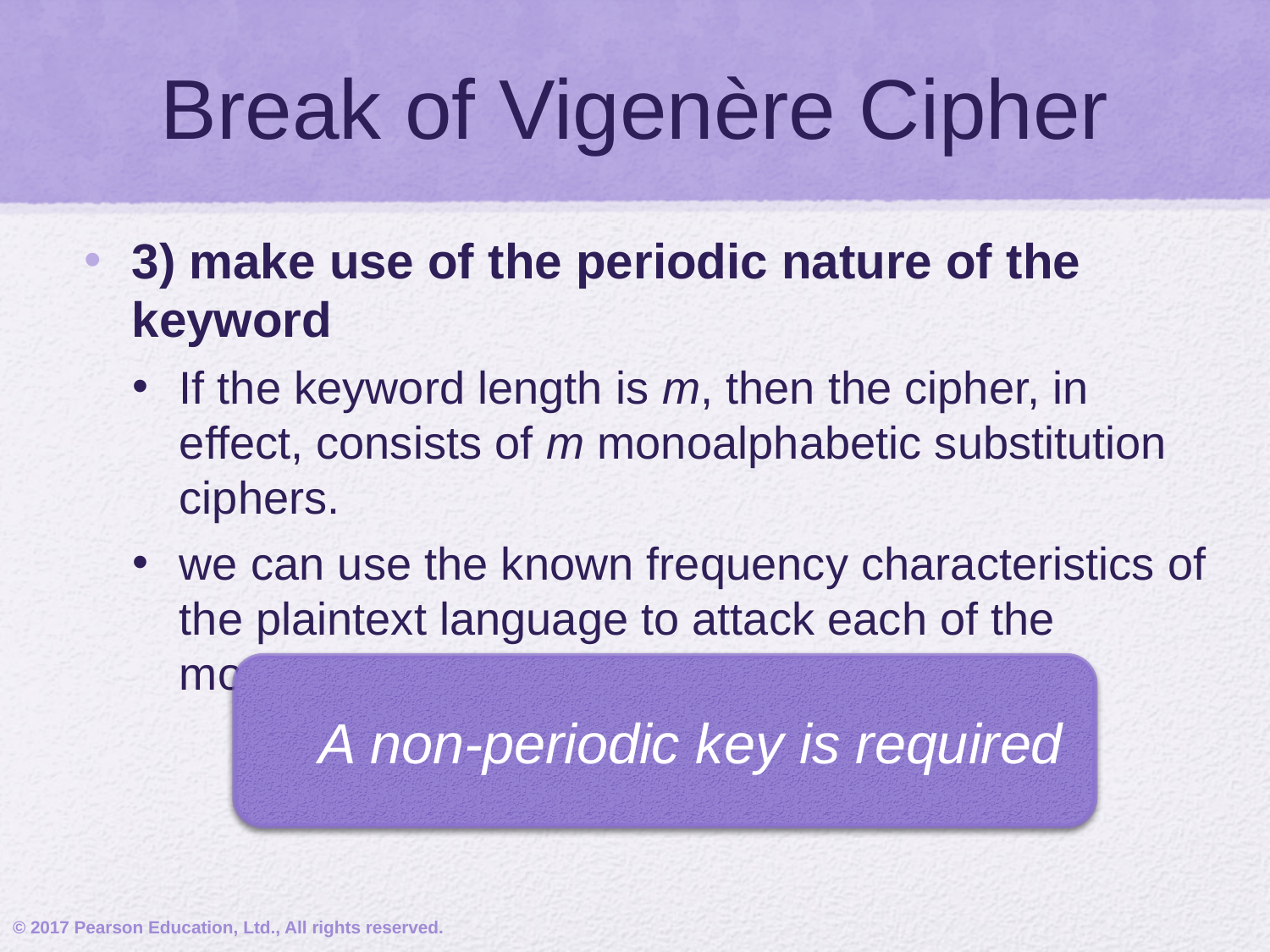

# Break of Vigenère Cipher
3) make use of the periodic nature of the keyword
If the keyword length is m, then the cipher, in effect, consists of m monoalphabetic substitution ciphers.
we can use the known frequency characteristics of the plaintext language to attack each of the monoalphabetic ciphers separately.
A non-periodic key is required
© 2017 Pearson Education, Ltd., All rights reserved.